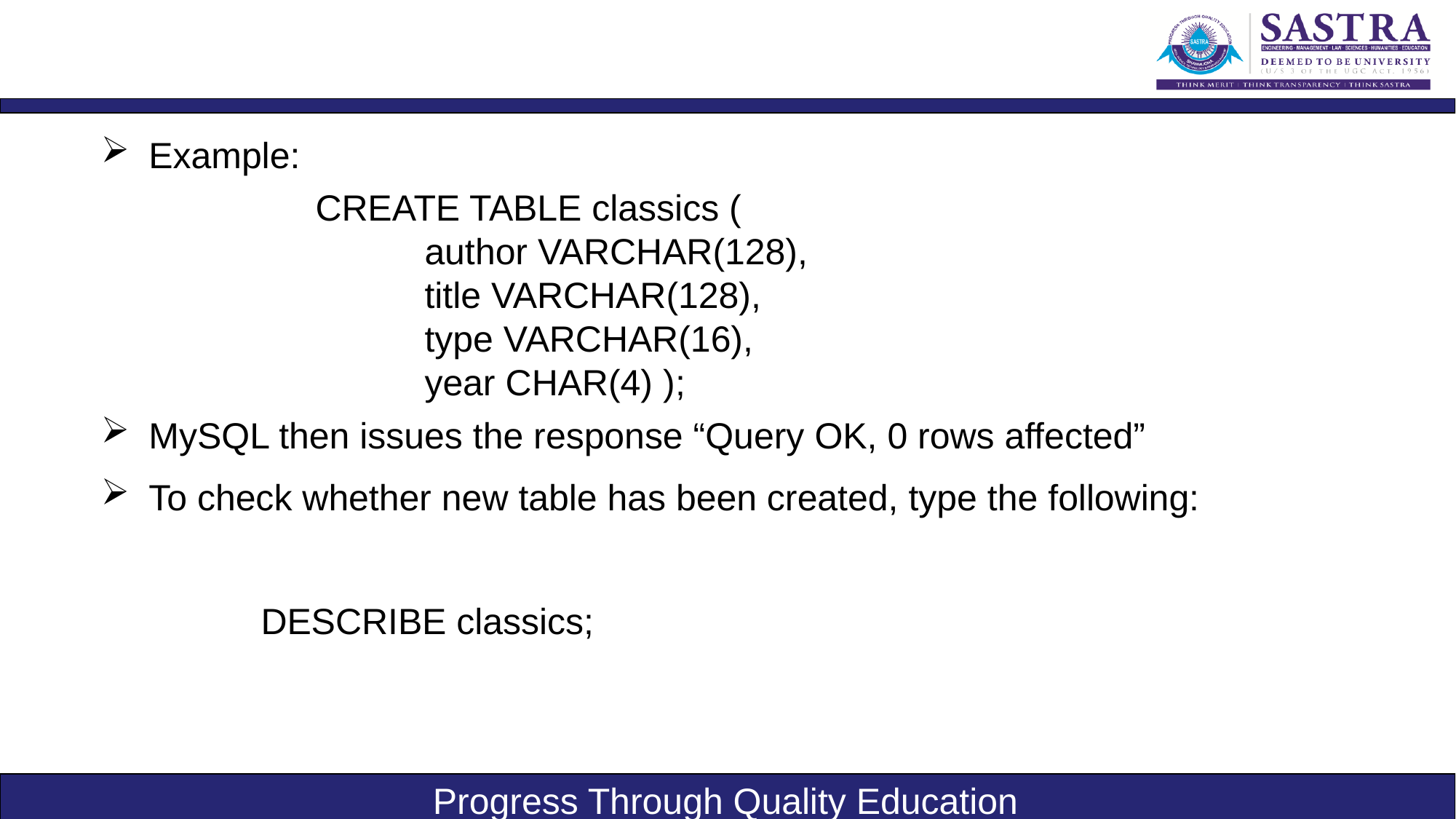

#
Example:
	CREATE TABLE classics (
		author VARCHAR(128),
		title VARCHAR(128),
		type VARCHAR(16),
		year CHAR(4) );
MySQL then issues the response “Query OK, 0 rows affected”
To check whether new table has been created, type the following:

		DESCRIBE classics;